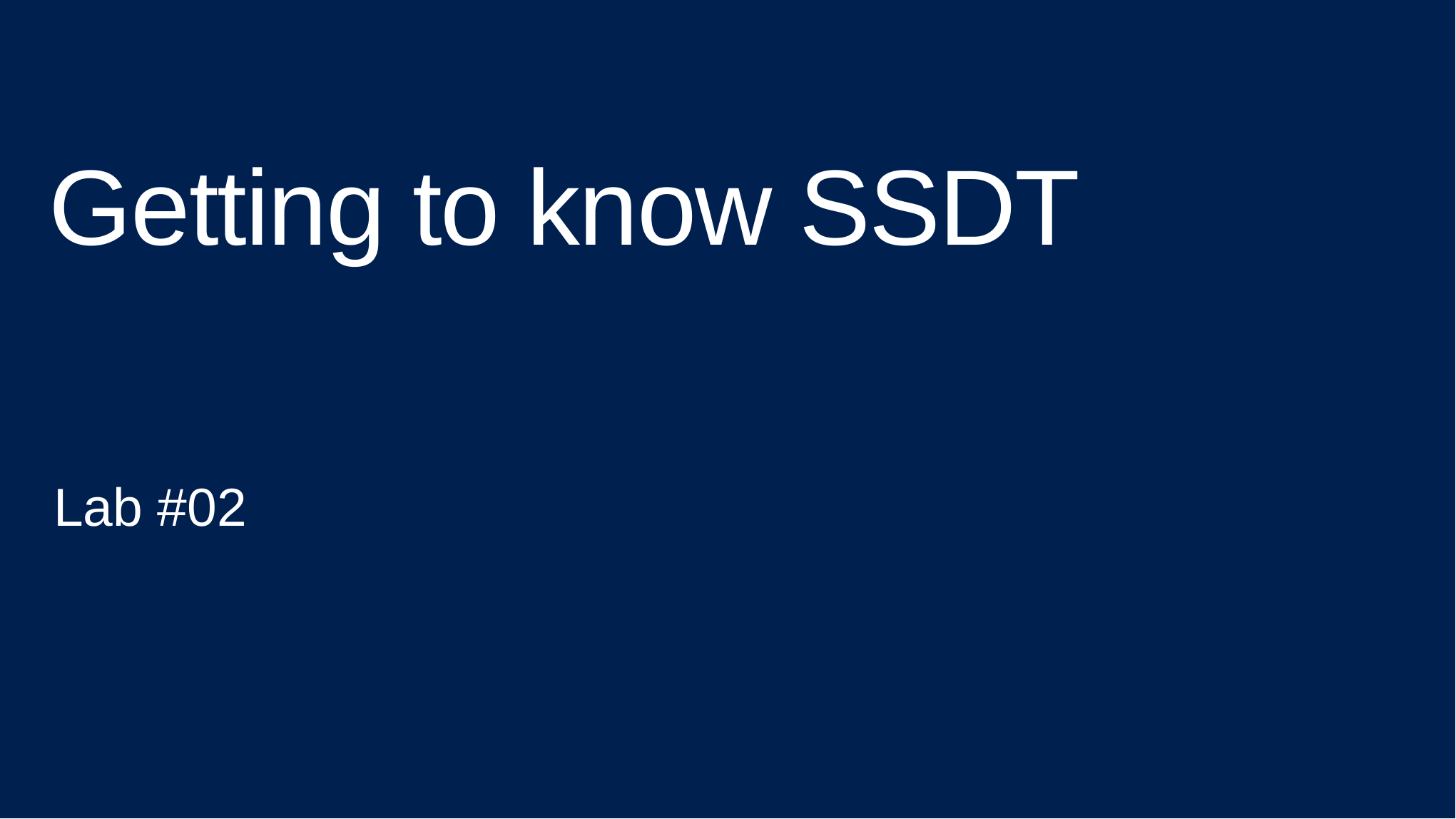

# Getting to know SSDT
Lab #02